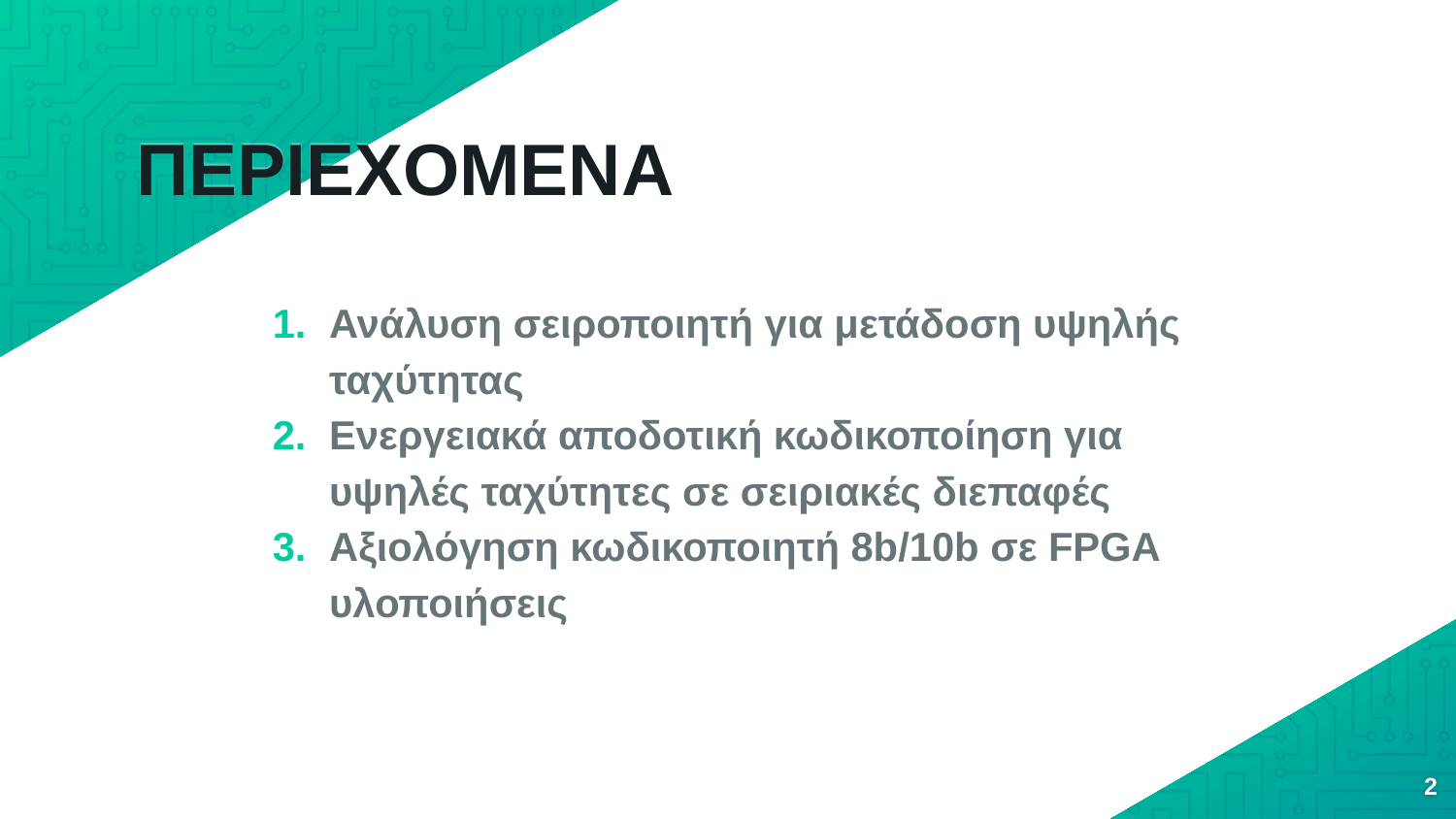

# ΠΕΡΙΕΧΟΜΕΝΑ
Ανάλυση σειροποιητή για μετάδοση υψηλής ταχύτητας
Ενεργειακά αποδοτική κωδικοποίηση για υψηλές ταχύτητες σε σειριακές διεπαφές
Αξιολόγηση κωδικοποιητή 8b/10b σε FPGA υλοποιήσεις

2